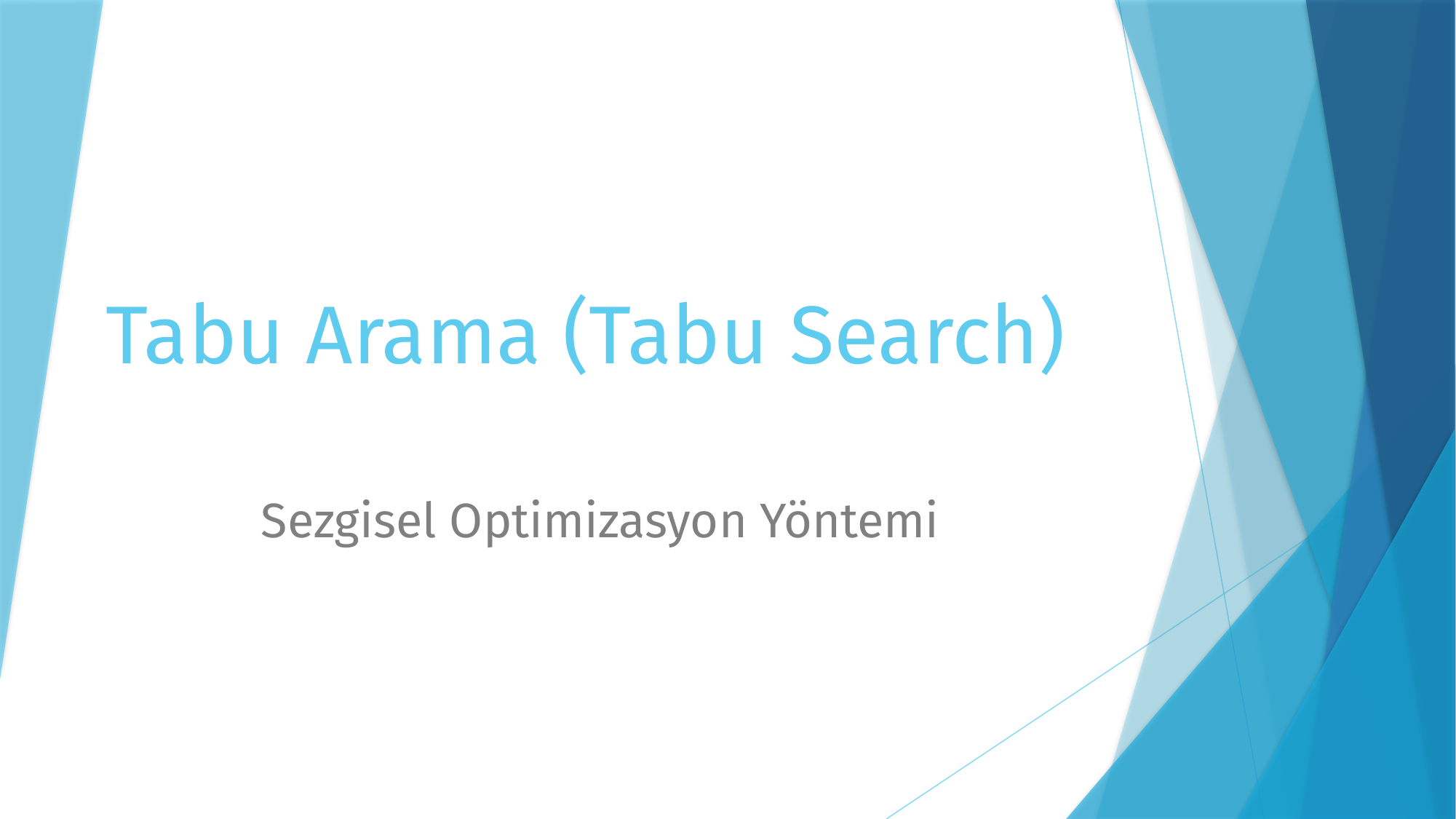

# Tabu Arama (Tabu Search)
Sezgisel Optimizasyon Yöntemi